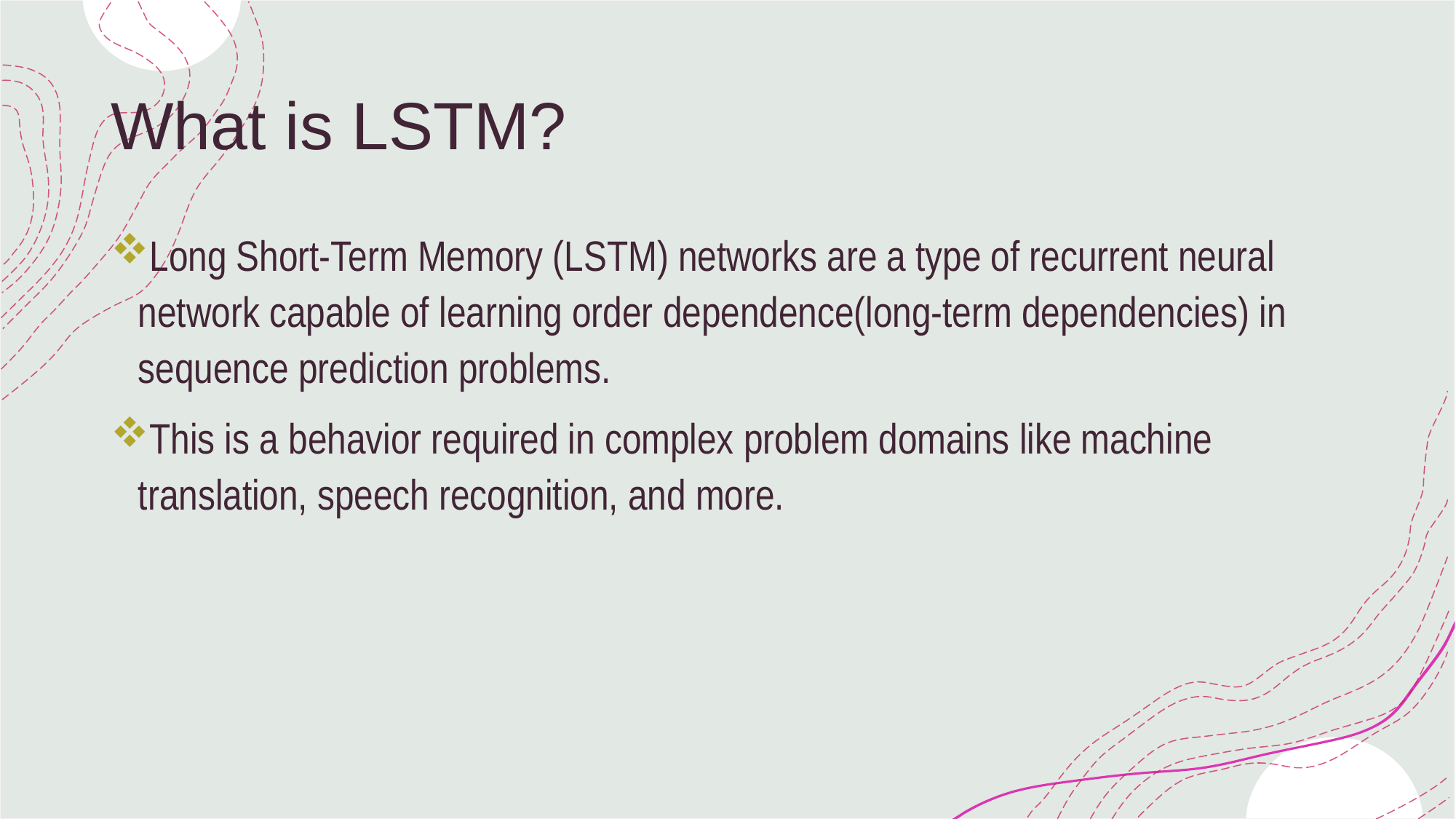

# What is LSTM?
Long Short-Term Memory (LSTM) networks are a type of recurrent neural network capable of learning order dependence(long-term dependencies) in sequence prediction problems.
This is a behavior required in complex problem domains like machine translation, speech recognition, and more.